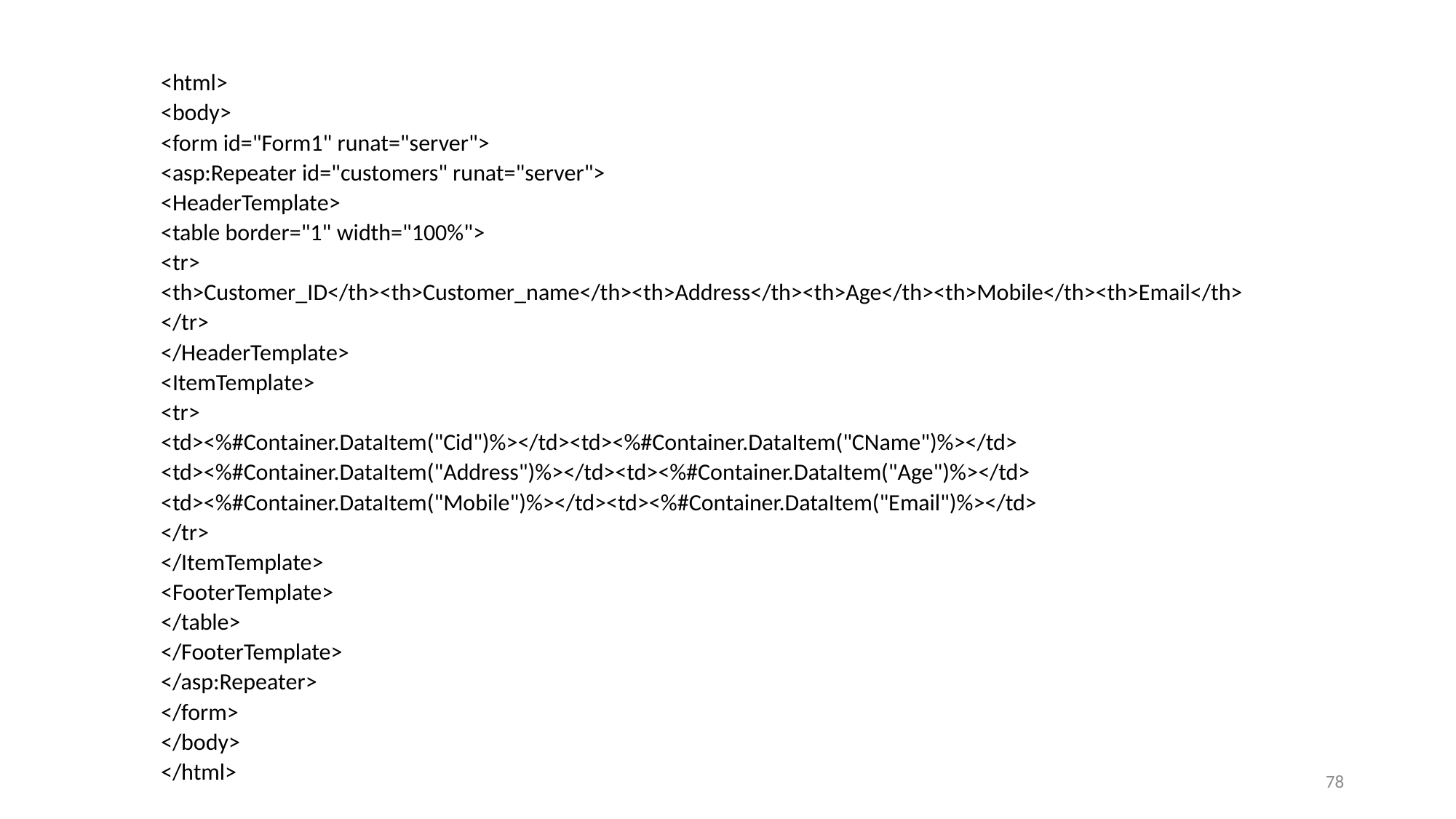

<html>
<body>
<form id="Form1" runat="server">
<asp:Repeater id="customers" runat="server">
<HeaderTemplate>
<table border="1" width="100%">
<tr>
<th>Customer_ID</th><th>Customer_name</th><th>Address</th><th>Age</th><th>Mobile</th><th>Email</th>
</tr>
</HeaderTemplate>
<ItemTemplate>
<tr>
<td><%#Container.DataItem("Cid")%></td><td><%#Container.DataItem("CName")%></td>
<td><%#Container.DataItem("Address")%></td><td><%#Container.DataItem("Age")%></td>
<td><%#Container.DataItem("Mobile")%></td><td><%#Container.DataItem("Email")%></td>
</tr>
</ItemTemplate>
<FooterTemplate>
</table>
</FooterTemplate>
</asp:Repeater>
</form>
</body>
</html>
78